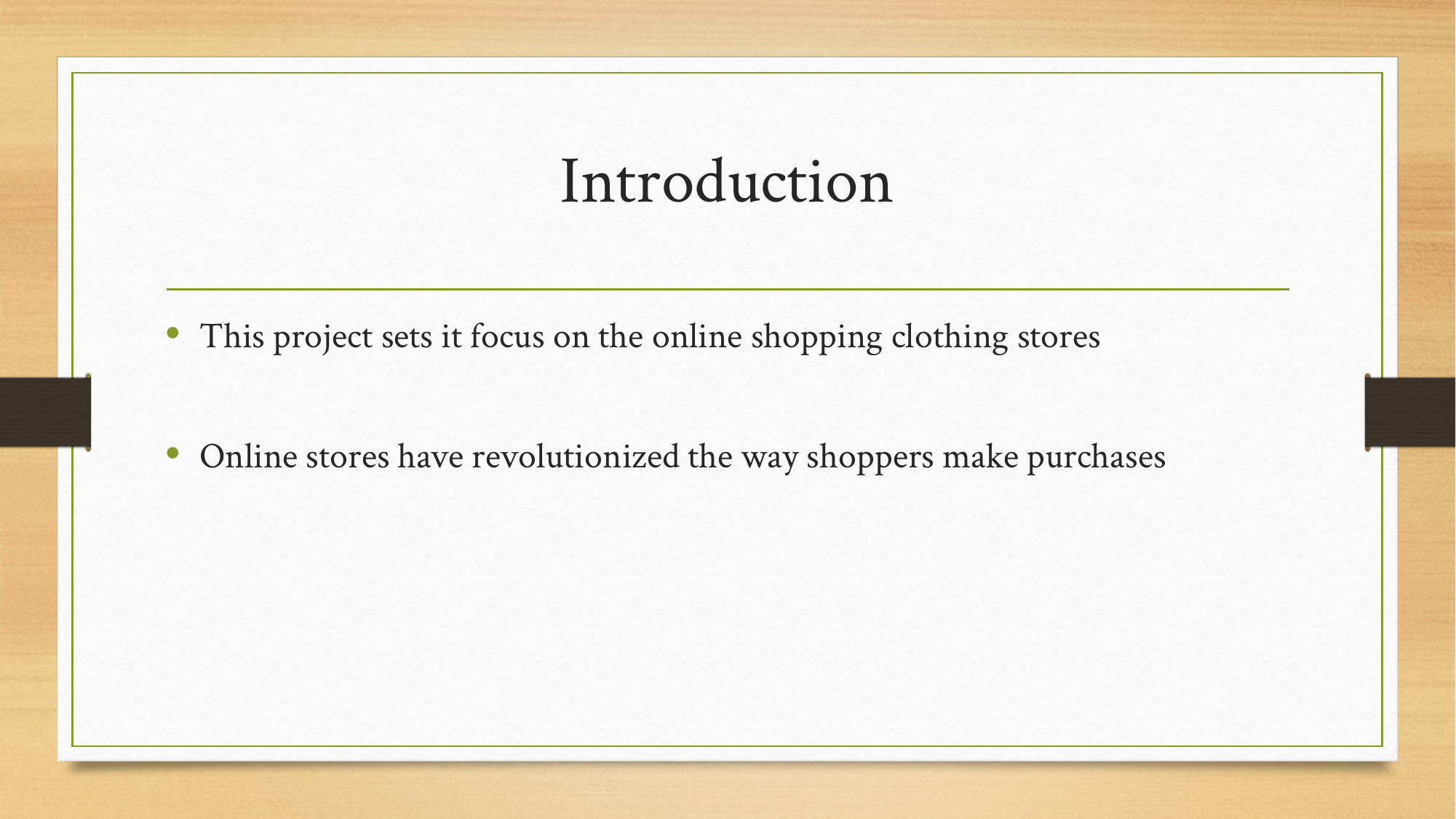

# Introduction
This project sets it focus on the online shopping clothing stores

Online stores have revolutionized the way shoppers make purchases